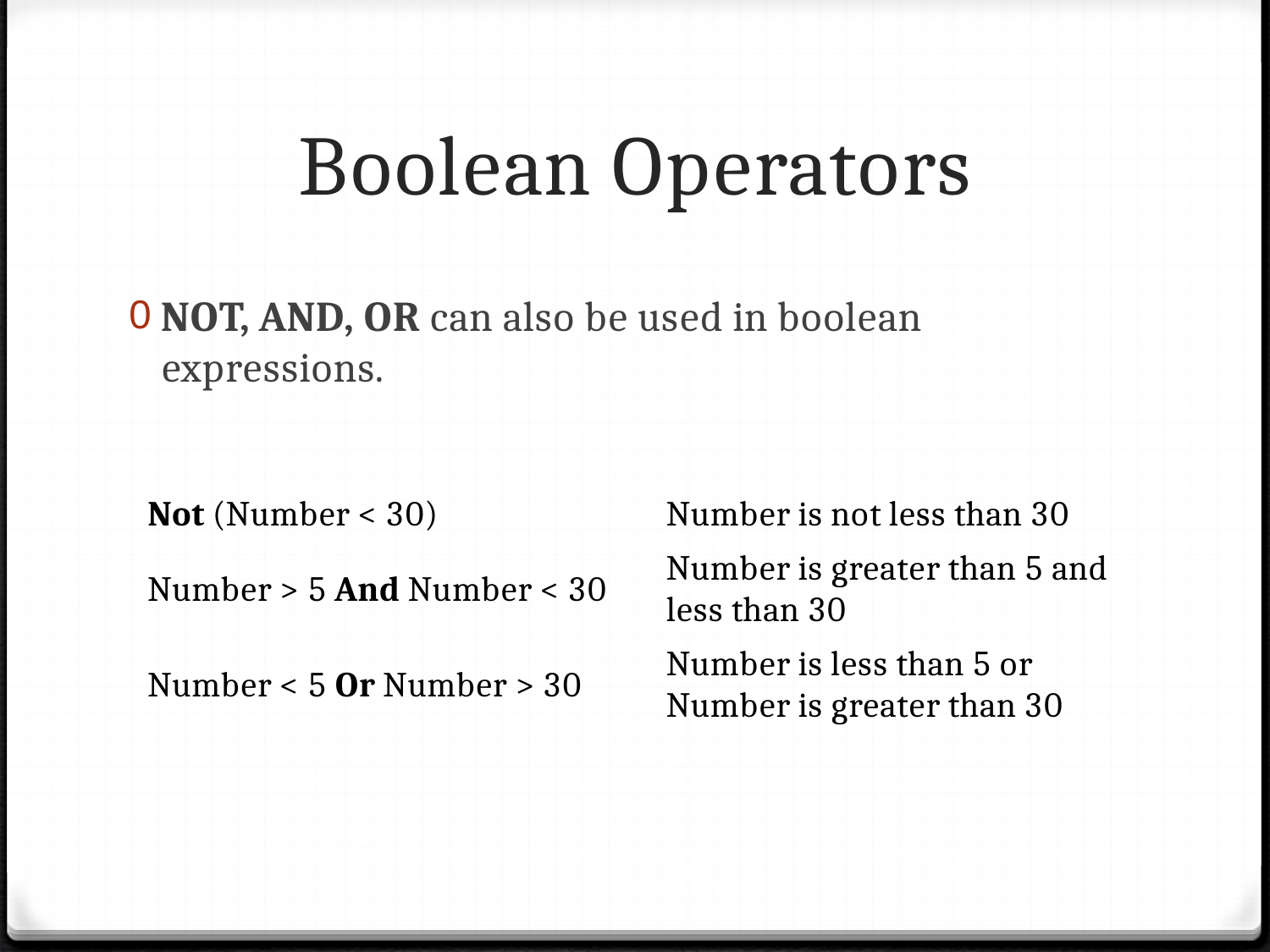

# Boolean Operators
NOT, AND, OR can also be used in boolean expressions.
| Not (Number < 30) | Number is not less than 30 |
| --- | --- |
| Number > 5 And Number < 30 | Number is greater than 5 and less than 30 |
| Number < 5 Or Number > 30 | Number is less than 5 or Number is greater than 30 |